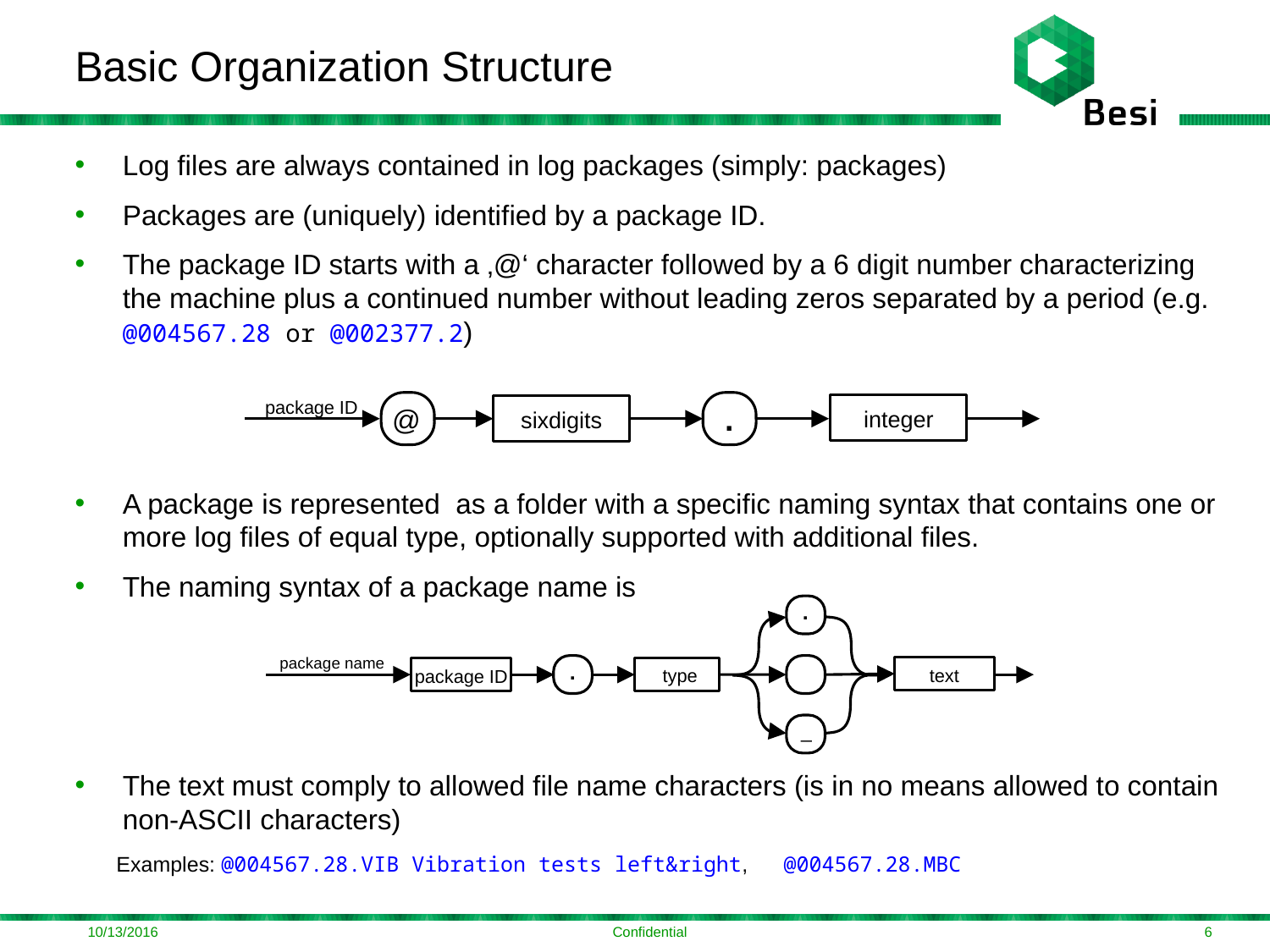

# Basic Organization Structure
Log files are always contained in log packages (simply: packages)
Packages are (uniquely) identified by a package ID.
The package ID starts with a ‚@‘ character followed by a 6 digit number characterizing the machine plus a continued number without leading zeros separated by a period (e.g. @004567.28 or @002377.2)

A package is represented  as a folder with a specific naming syntax that contains one or more log files of equal type, optionally supported with additional files.
The naming syntax of a package name is

The text must comply to allowed file name characters (is in no means allowed to contain non-ASCII characters)
       Examples: @004567.28.VIB Vibration tests left&right,      @004567.28.MBC

@

.

integer
package ID

sixdigits

.

package name

.

text

type
package ID

_
10/13/2016
Confidential
6